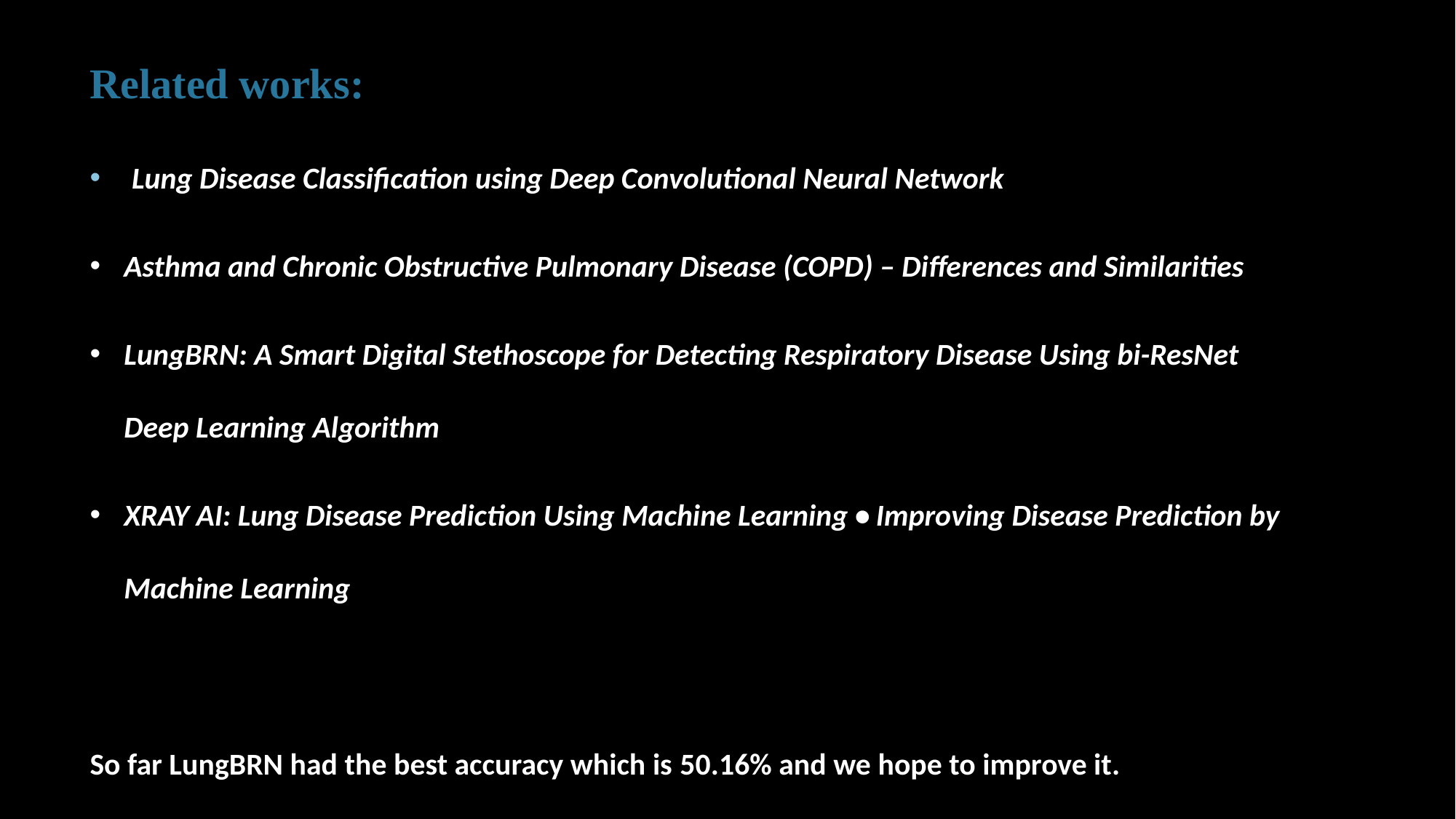

Related works:
 Lung Disease Classification using Deep Convolutional Neural Network
Asthma and Chronic Obstructive Pulmonary Disease (COPD) – Differences and Similarities
LungBRN: A Smart Digital Stethoscope for Detecting Respiratory Disease Using bi-ResNet Deep Learning Algorithm
XRAY AI: Lung Disease Prediction Using Machine Learning ⦁ Improving Disease Prediction by Machine Learning

So far LungBRN had the best accuracy which is 50.16% and we hope to improve it.